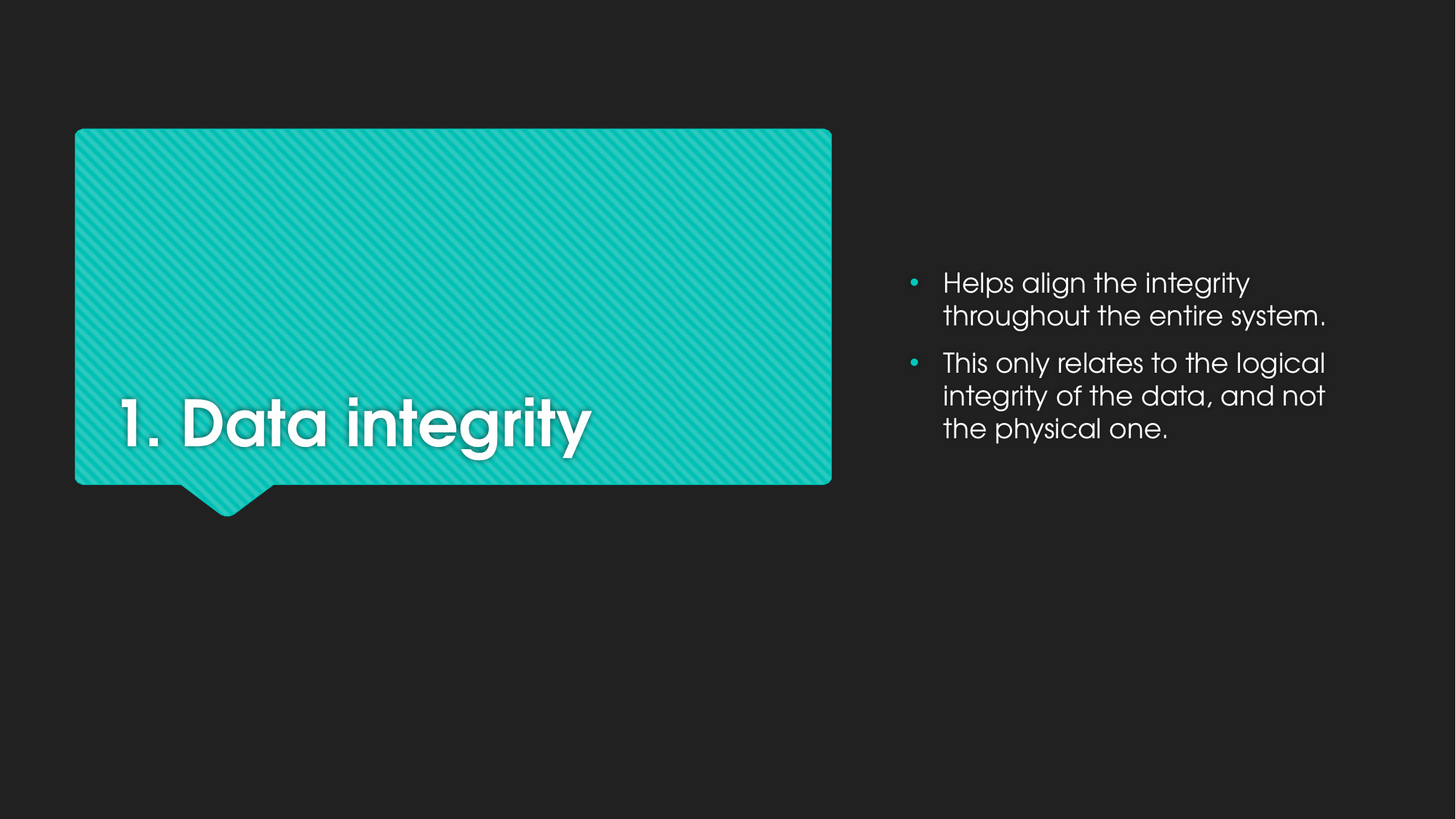

# 1. Data integrity
Helps align the integrity throughout the entire system.
This only relates to the logical integrity of the data, and not the physical one.